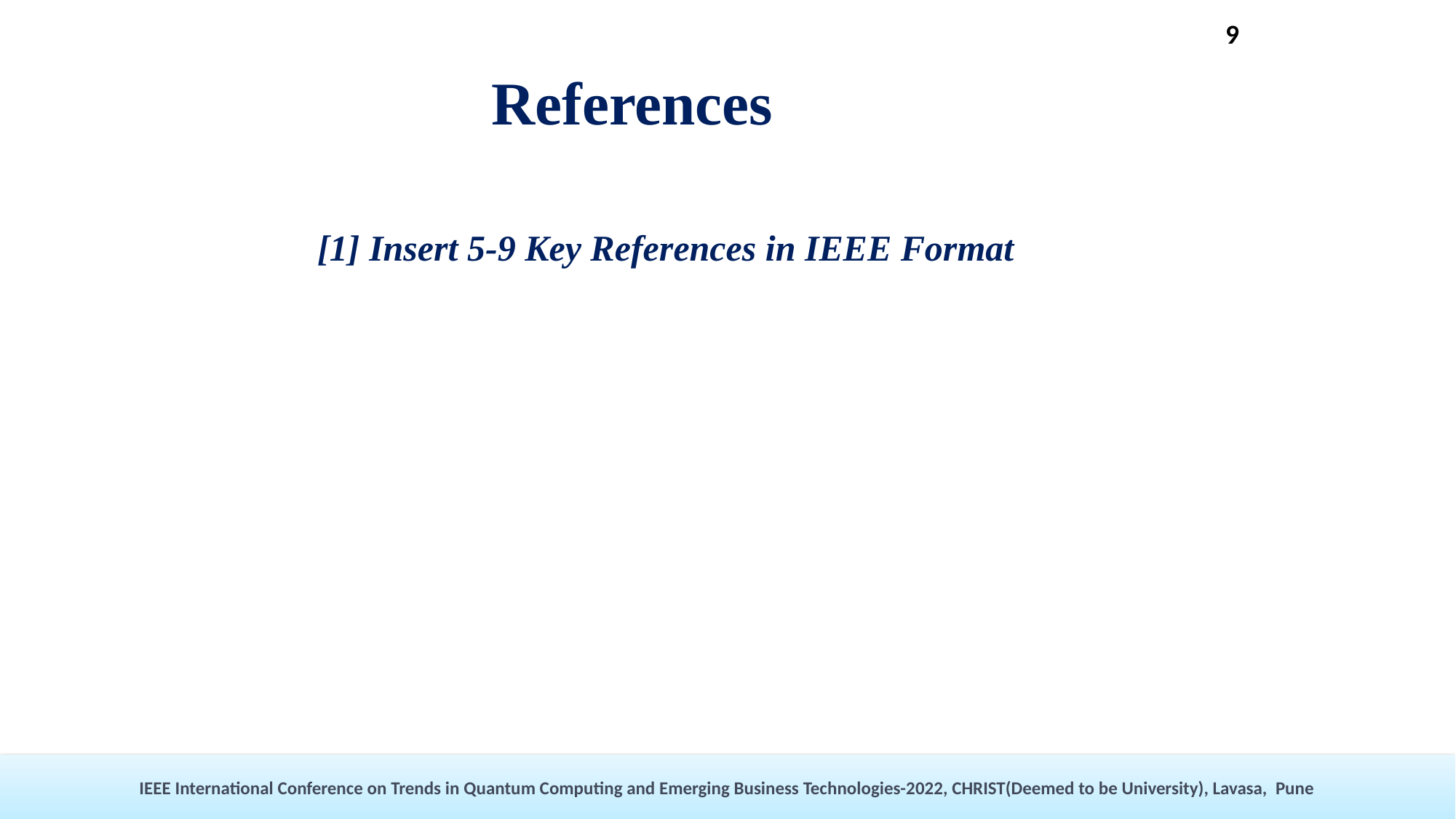

9
# References
[1] Insert 5-9 Key References in IEEE Format
IEEE International Conference on Trends in Quantum Computing and Emerging Business Technologies-2022, CHRIST(Deemed to be University), Lavasa,  Pune